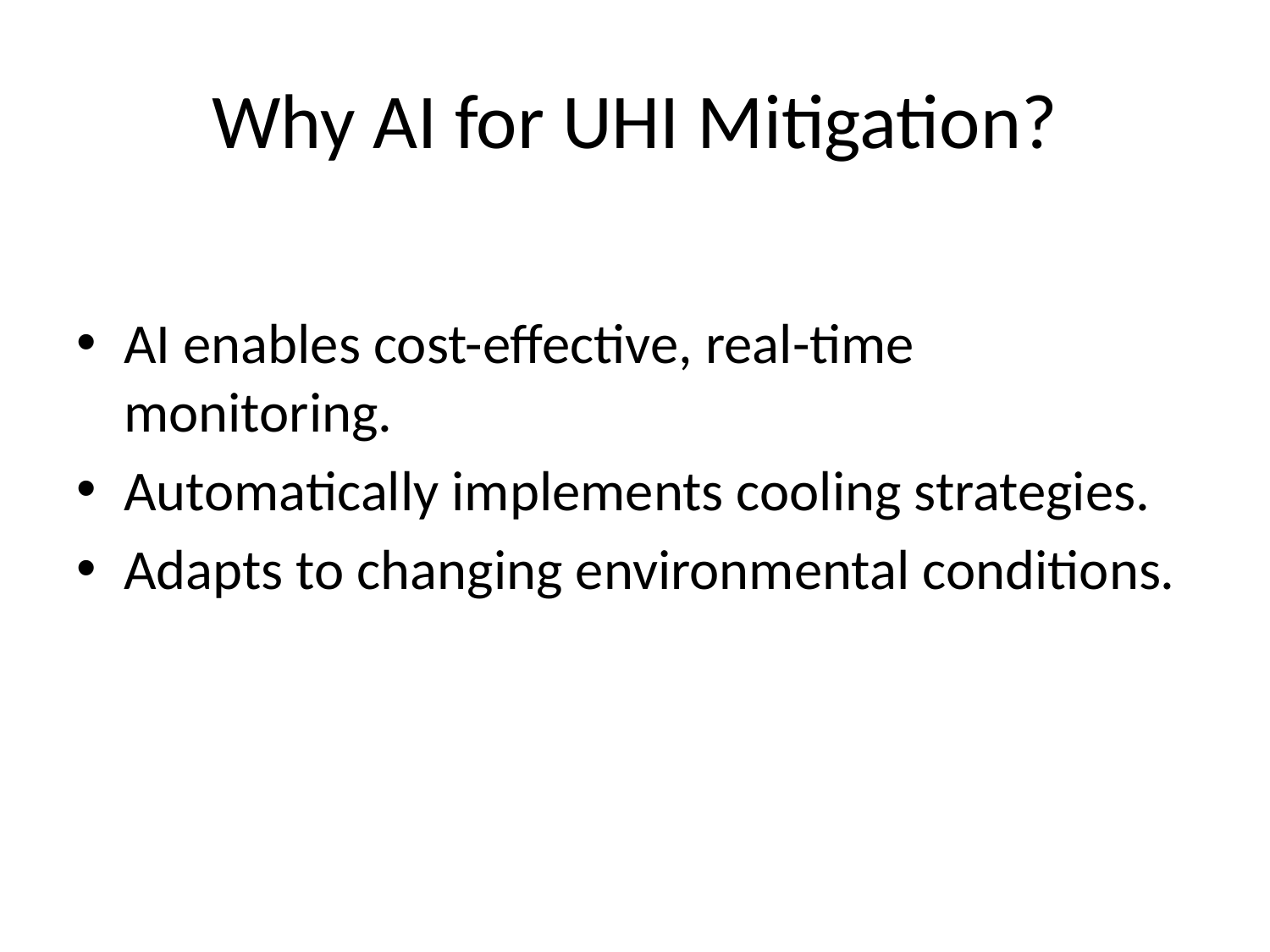

# Why AI for UHI Mitigation?

AI enables cost-effective, real-time monitoring.
Automatically implements cooling strategies.
Adapts to changing environmental conditions.